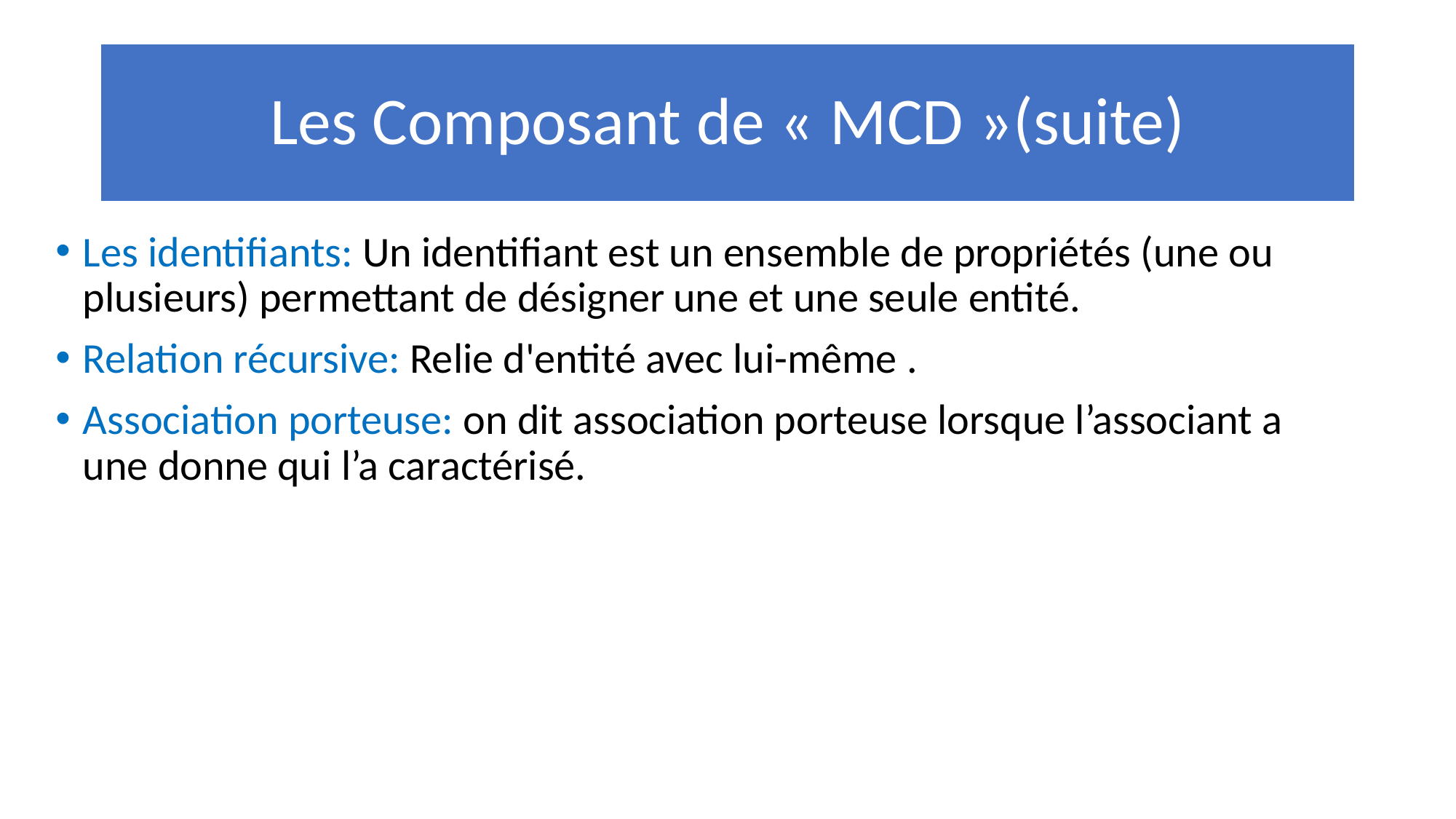

# Les Composant de « MCD »(suite)
Les identifiants: Un identifiant est un ensemble de propriétés (une ou plusieurs) permettant de désigner une et une seule entité.
Relation récursive: Relie d'entité avec lui-même .
Association porteuse: on dit association porteuse lorsque l’associant a une donne qui l’a caractérisé.